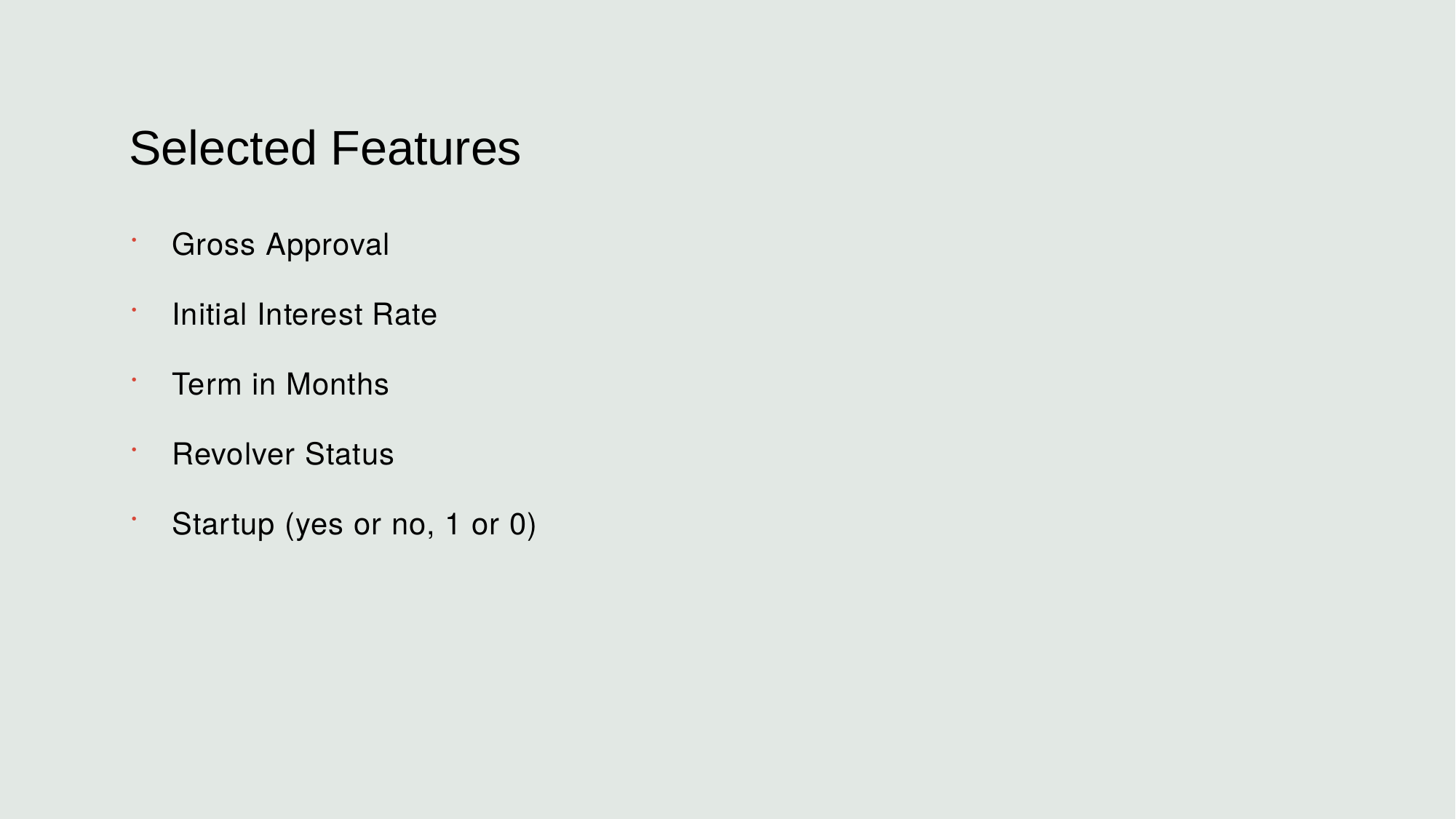

# Selected Features
Gross Approval
Initial Interest Rate
Term in Months
Revolver Status
Startup (yes or no, 1 or 0)